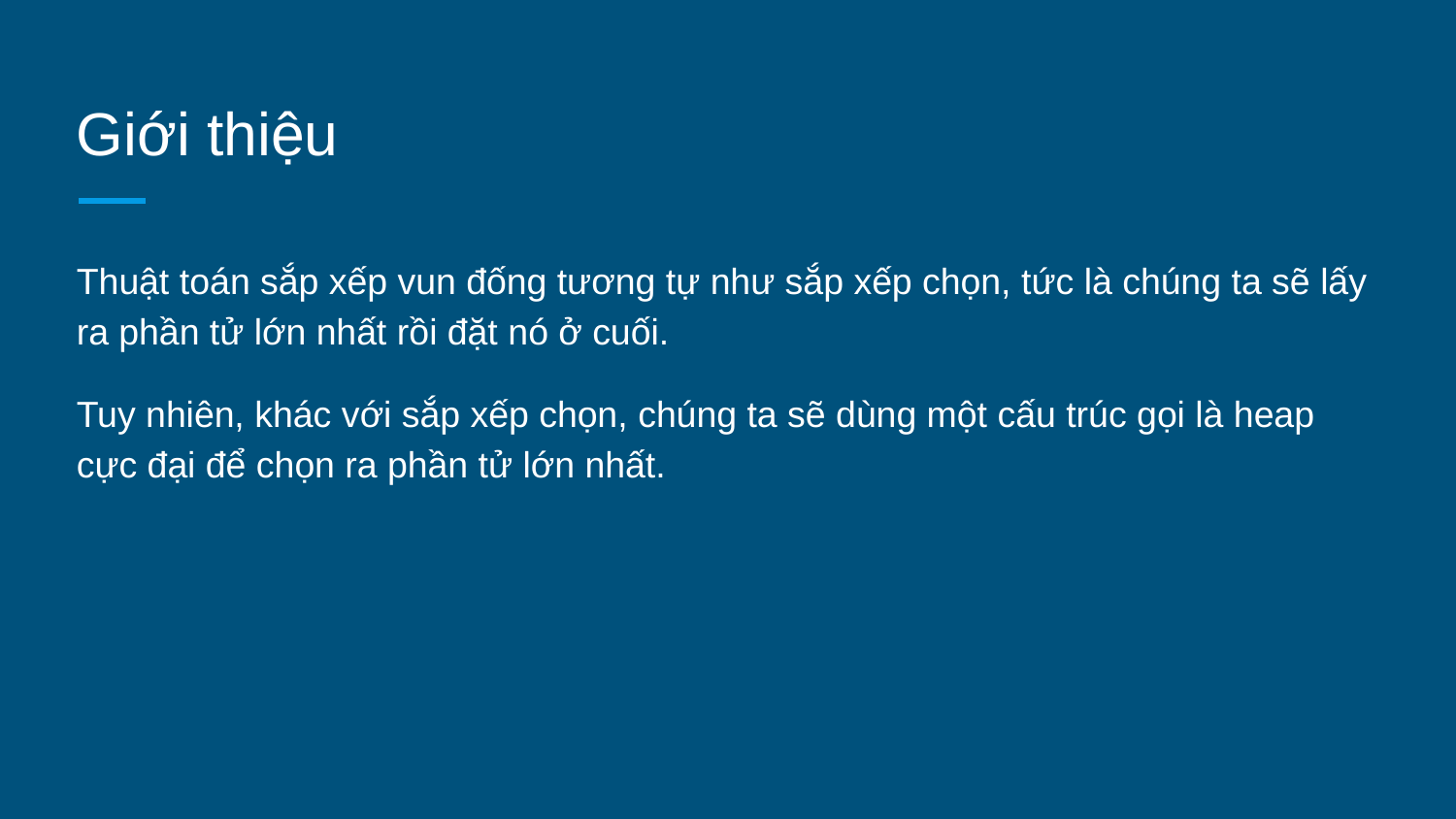

# Giới thiệu
Thuật toán sắp xếp vun đống tương tự như sắp xếp chọn, tức là chúng ta sẽ lấy ra phần tử lớn nhất rồi đặt nó ở cuối.
Tuy nhiên, khác với sắp xếp chọn, chúng ta sẽ dùng một cấu trúc gọi là heap cực đại để chọn ra phần tử lớn nhất.